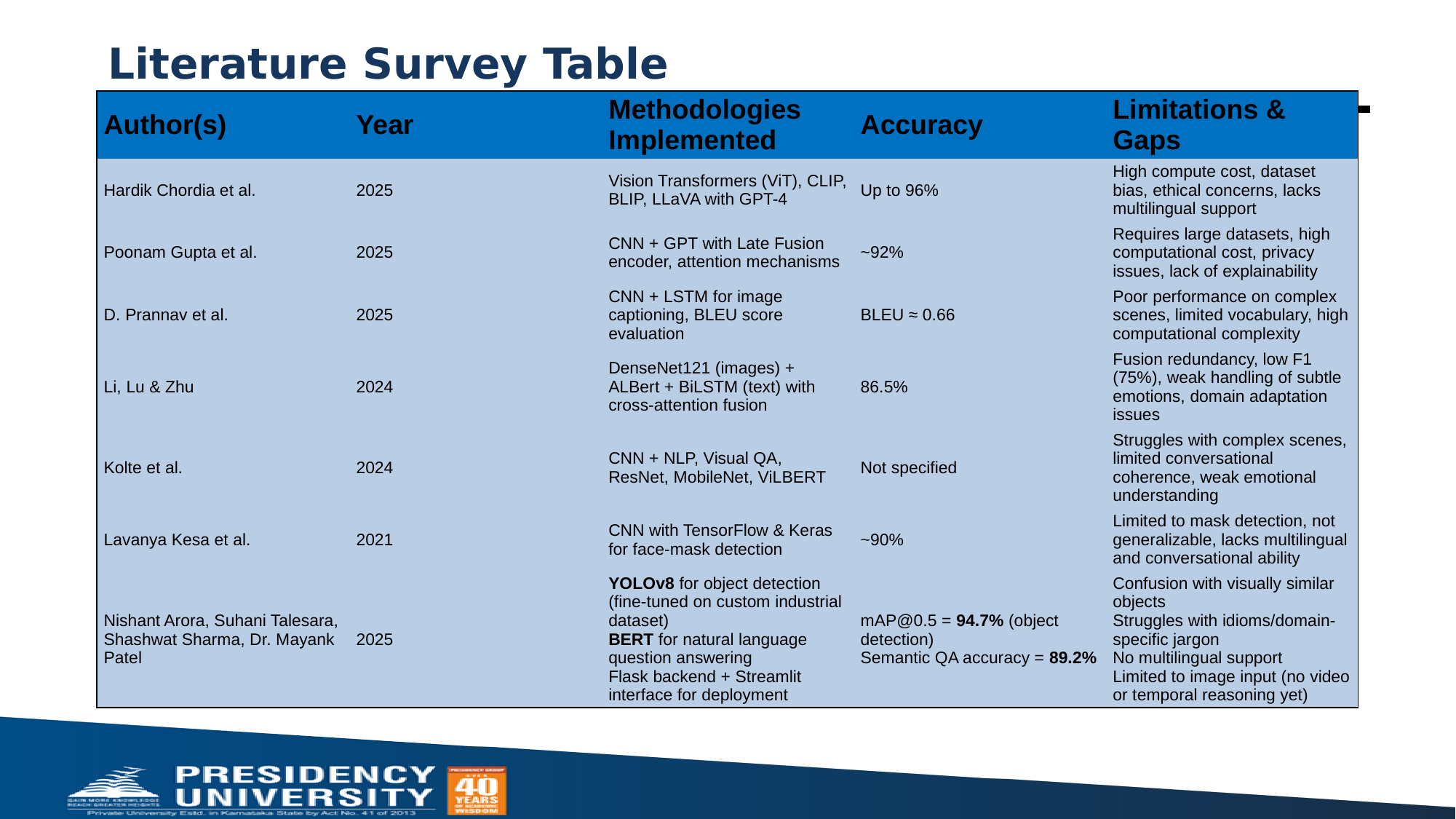

# Literature Survey Table
| Author(s) | Year | Methodologies Implemented | Accuracy | Limitations & Gaps |
| --- | --- | --- | --- | --- |
| Hardik Chordia et al. | 2025 | Vision Transformers (ViT), CLIP, BLIP, LLaVA with GPT-4 | Up to 96% | High compute cost, dataset bias, ethical concerns, lacks multilingual support |
| Poonam Gupta et al. | 2025 | CNN + GPT with Late Fusion encoder, attention mechanisms | ~92% | Requires large datasets, high computational cost, privacy issues, lack of explainability |
| D. Prannav et al. | 2025 | CNN + LSTM for image captioning, BLEU score evaluation | BLEU ≈ 0.66 | Poor performance on complex scenes, limited vocabulary, high computational complexity |
| Li, Lu & Zhu | 2024 | DenseNet121 (images) + ALBert + BiLSTM (text) with cross-attention fusion | 86.5% | Fusion redundancy, low F1 (75%), weak handling of subtle emotions, domain adaptation issues |
| Kolte et al. | 2024 | CNN + NLP, Visual QA, ResNet, MobileNet, ViLBERT | Not specified | Struggles with complex scenes, limited conversational coherence, weak emotional understanding |
| Lavanya Kesa et al. | 2021 | CNN with TensorFlow & Keras for face-mask detection | ~90% | Limited to mask detection, not generalizable, lacks multilingual and conversational ability |
| Nishant Arora, Suhani Talesara, Shashwat Sharma, Dr. Mayank Patel | 2025 | YOLOv8 for object detection (fine-tuned on custom industrial dataset) BERT for natural language question answering Flask backend + Streamlit interface for deployment | mAP@0.5 = 94.7% (object detection) Semantic QA accuracy = 89.2% | Confusion with visually similar objects Struggles with idioms/domain-specific jargon No multilingual support Limited to image input (no video or temporal reasoning yet) |